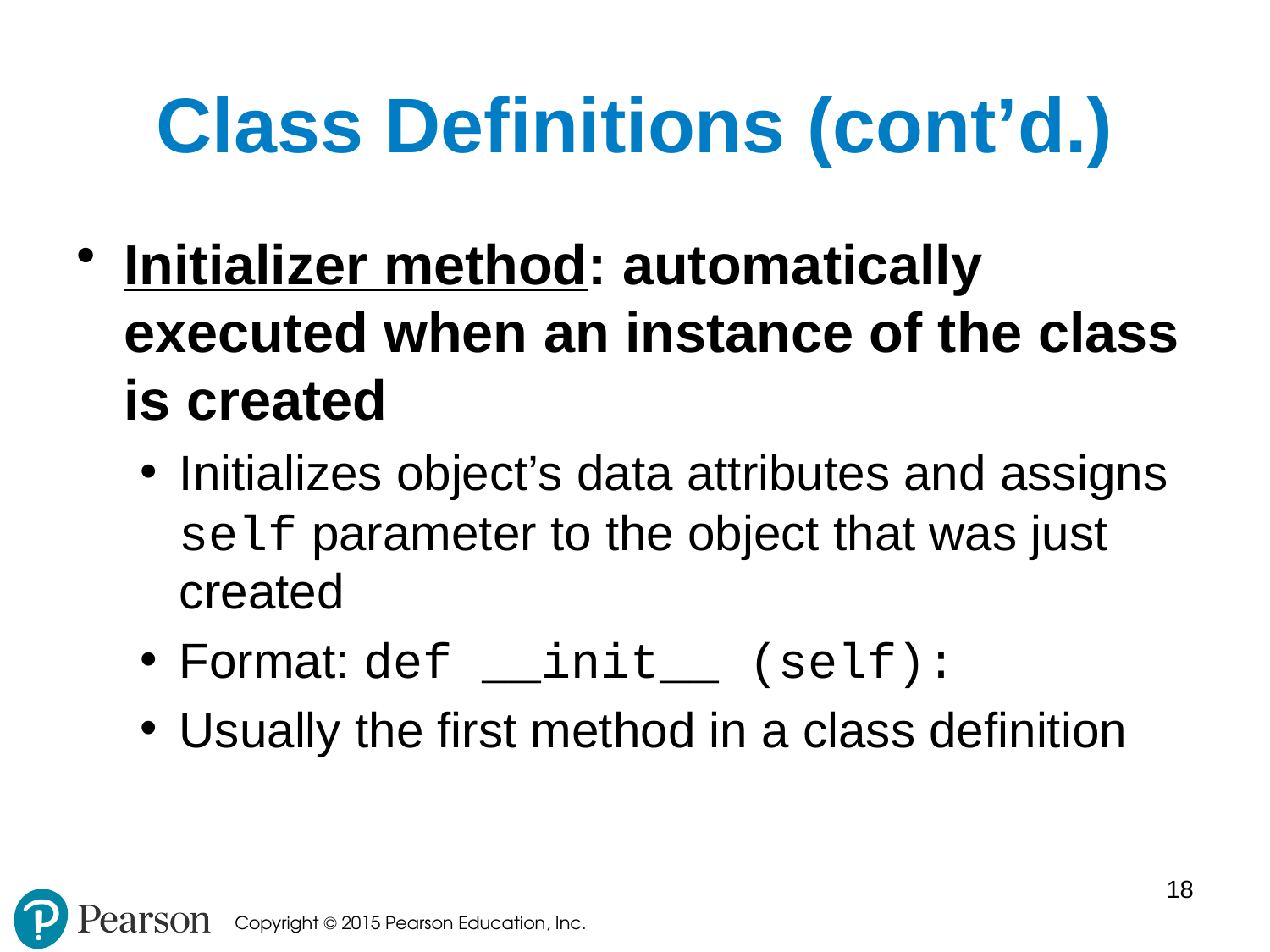

# Class Definitions (cont’d.)
Initializer method: automatically executed when an instance of the class is created
Initializes object’s data attributes and assigns self parameter to the object that was just created
Format: def __init__ (self):
Usually the first method in a class definition

18